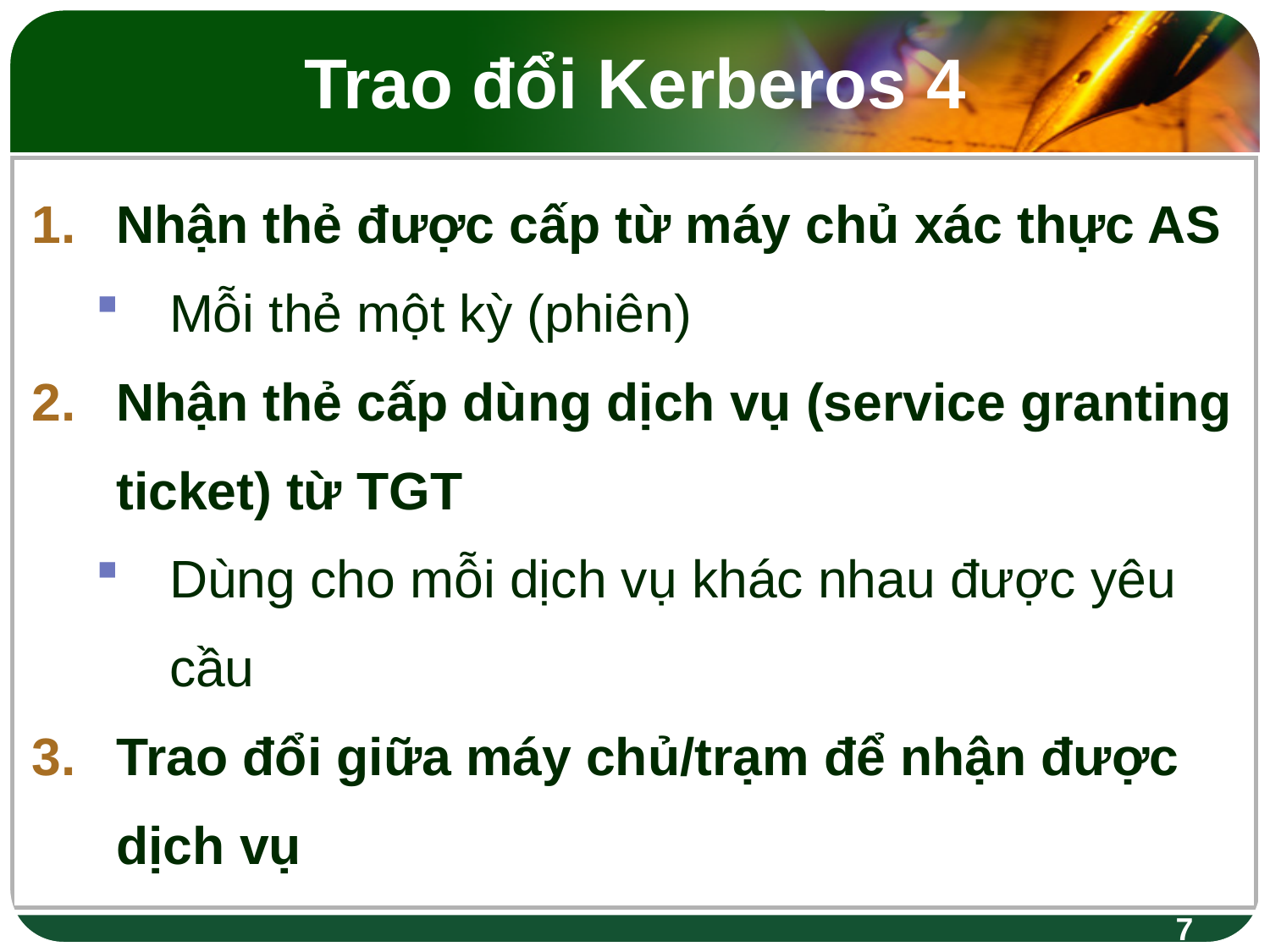

# Trao đổi Kerberos 4
Nhận thẻ được cấp từ máy chủ xác thực AS
Mỗi thẻ một kỳ (phiên)
Nhận thẻ cấp dùng dịch vụ (service granting ticket) từ TGT
Dùng cho mỗi dịch vụ khác nhau được yêu cầu
Trao đổi giữa máy chủ/trạm để nhận được dịch vụ